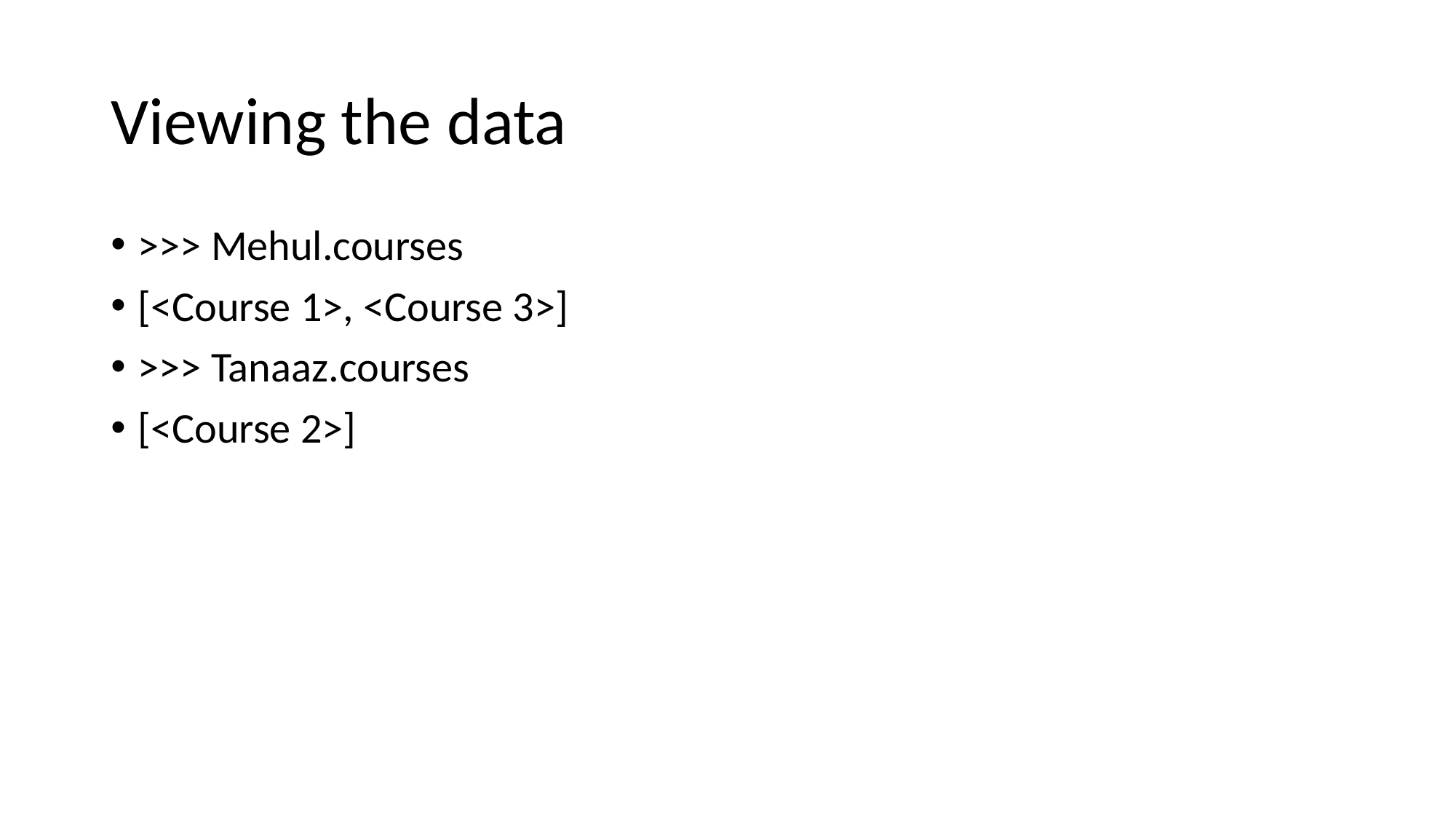

# Viewing the data
>>> Mehul.courses
[<Course 1>, <Course 3>]
>>> Tanaaz.courses
[<Course 2>]